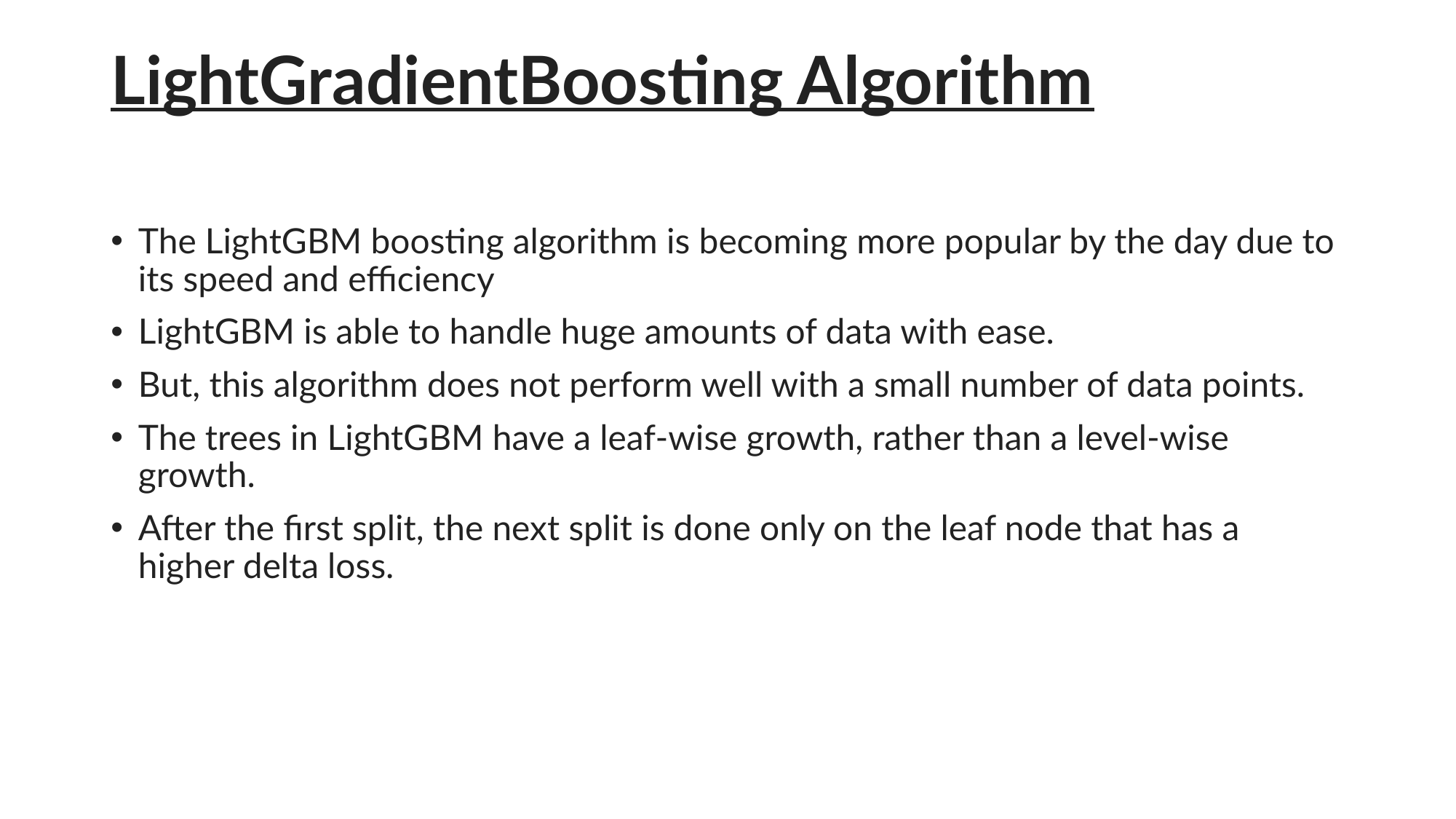

# LightGradientBoosting Algorithm
The LightGBM boosting algorithm is becoming more popular by the day due to its speed and efficiency
LightGBM is able to handle huge amounts of data with ease.
But, this algorithm does not perform well with a small number of data points.
The trees in LightGBM have a leaf-wise growth, rather than a level-wise growth.
After the first split, the next split is done only on the leaf node that has a higher delta loss.